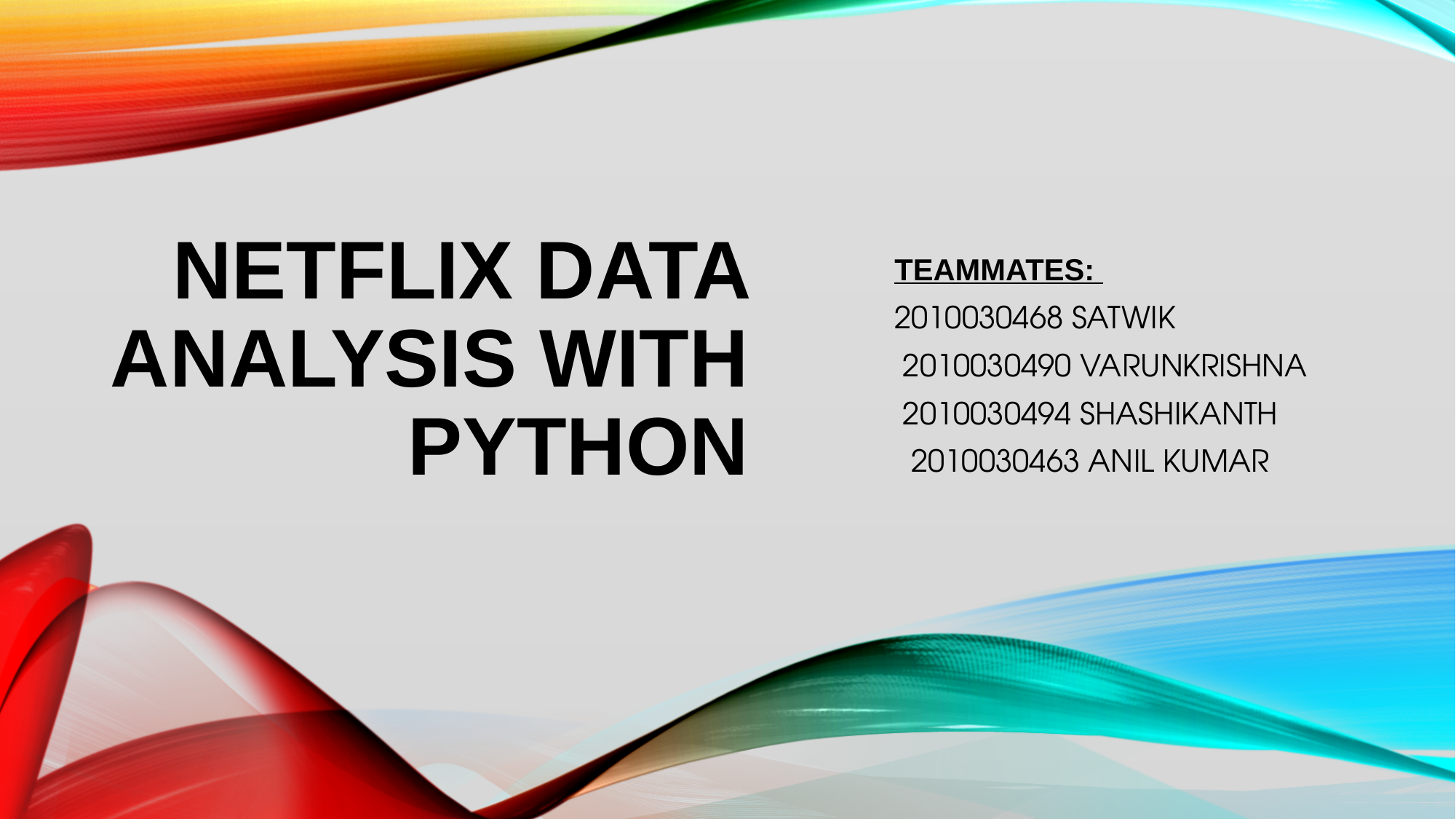

TEAMMATES:
           2010030468 SATWIK
            2010030490 VARUNKRISHNA
            2010030494 SHASHIKANTH
             2010030463 ANIL KUMAR
# Netflix Data Analysis with Python